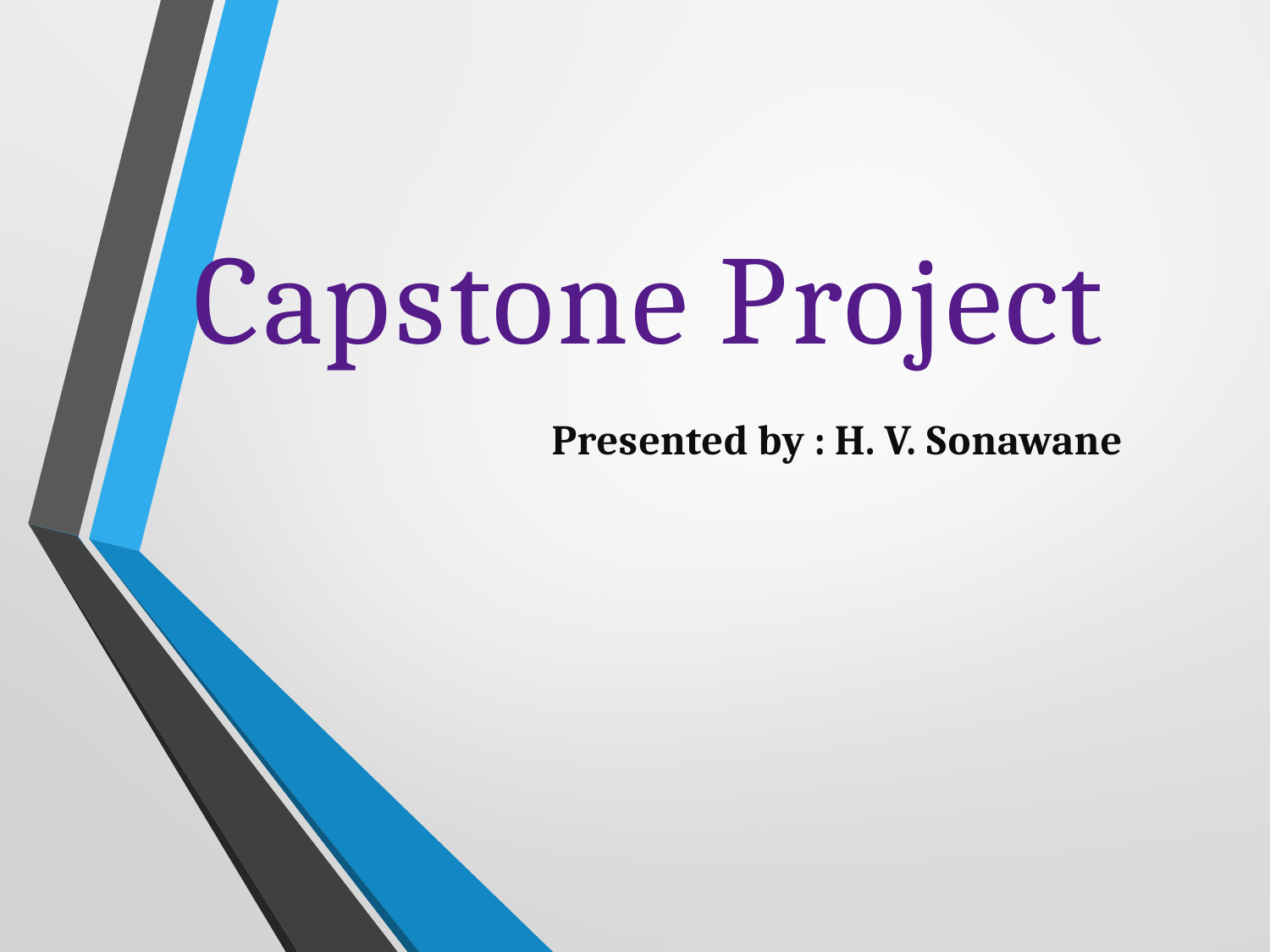

# Capstone Project
Presented by : H. V. Sonawane